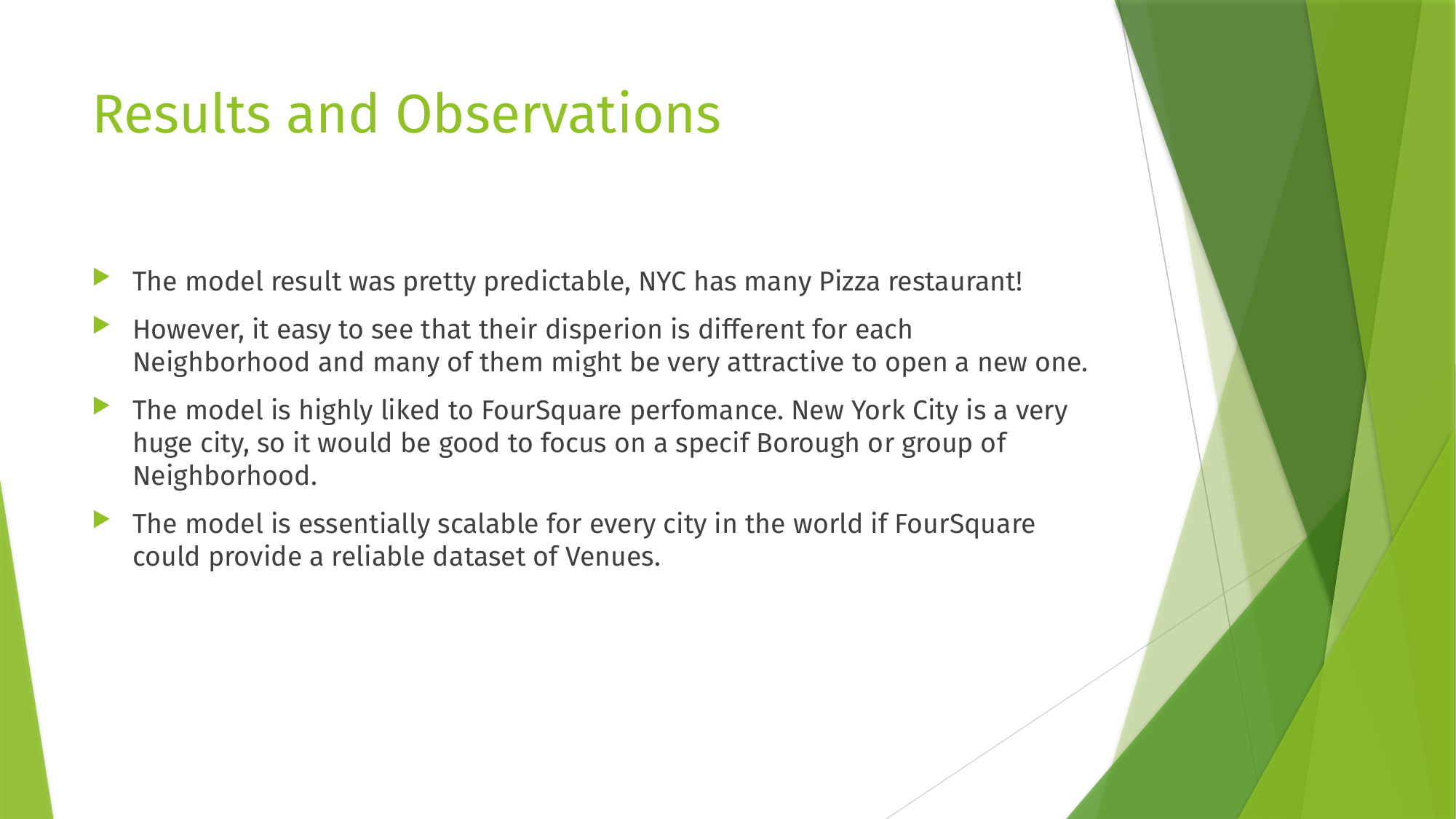

# Results and Observations
The model result was pretty predictable, NYC has many Pizza restaurant!
However, it easy to see that their disperion is different for each Neighborhood and many of them might be very attractive to open a new one.
The model is highly liked to FourSquare perfomance. New York City is a very huge city, so it would be good to focus on a specif Borough or group of Neighborhood.
The model is essentially scalable for every city in the world if FourSquare could provide a reliable dataset of Venues.